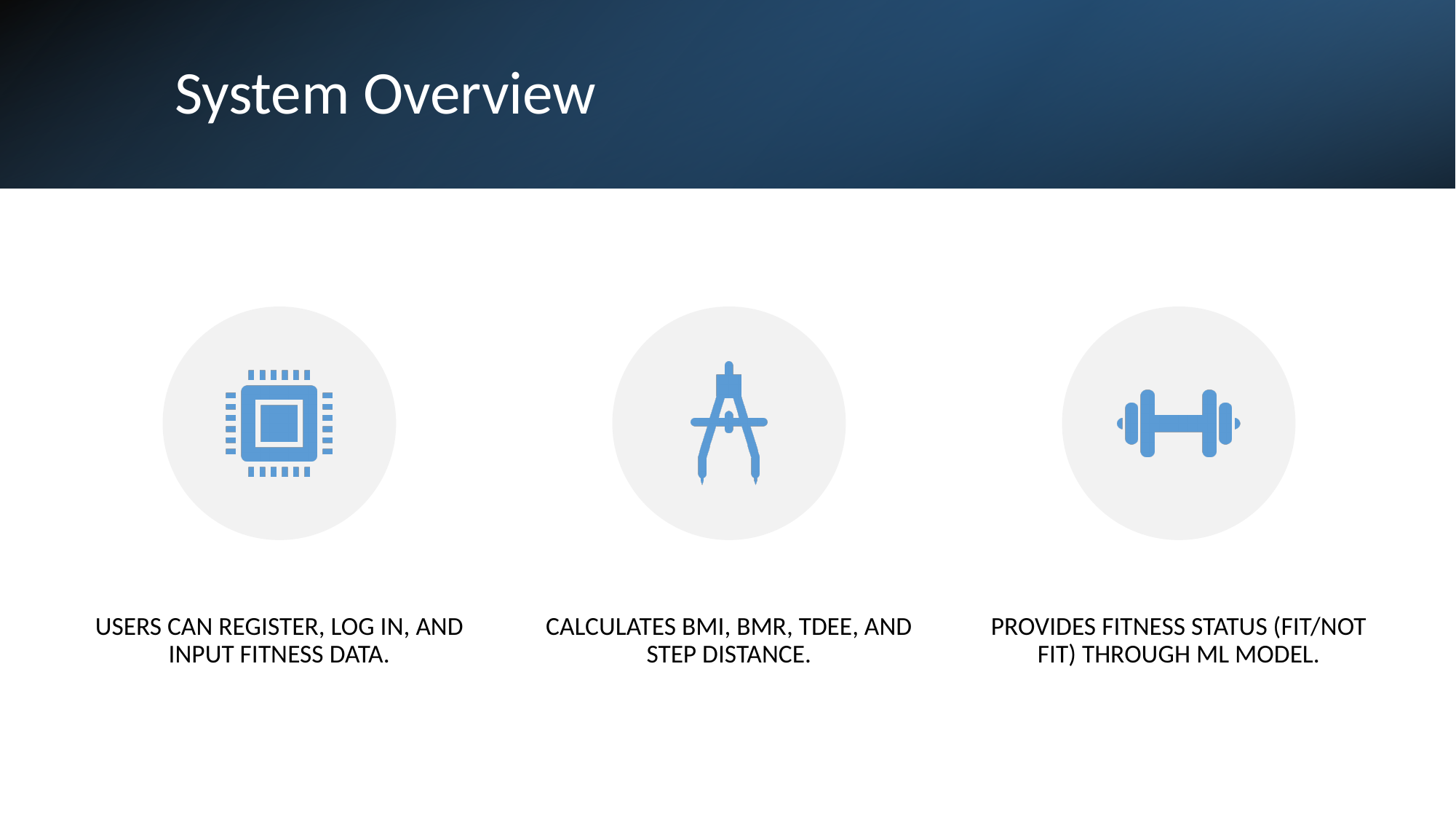

# System Overview
Users can register, log in, and input fitness data.
Calculates BMI, BMR, TDEE, and step distance.
Provides fitness status (Fit/Not Fit) through ML model.